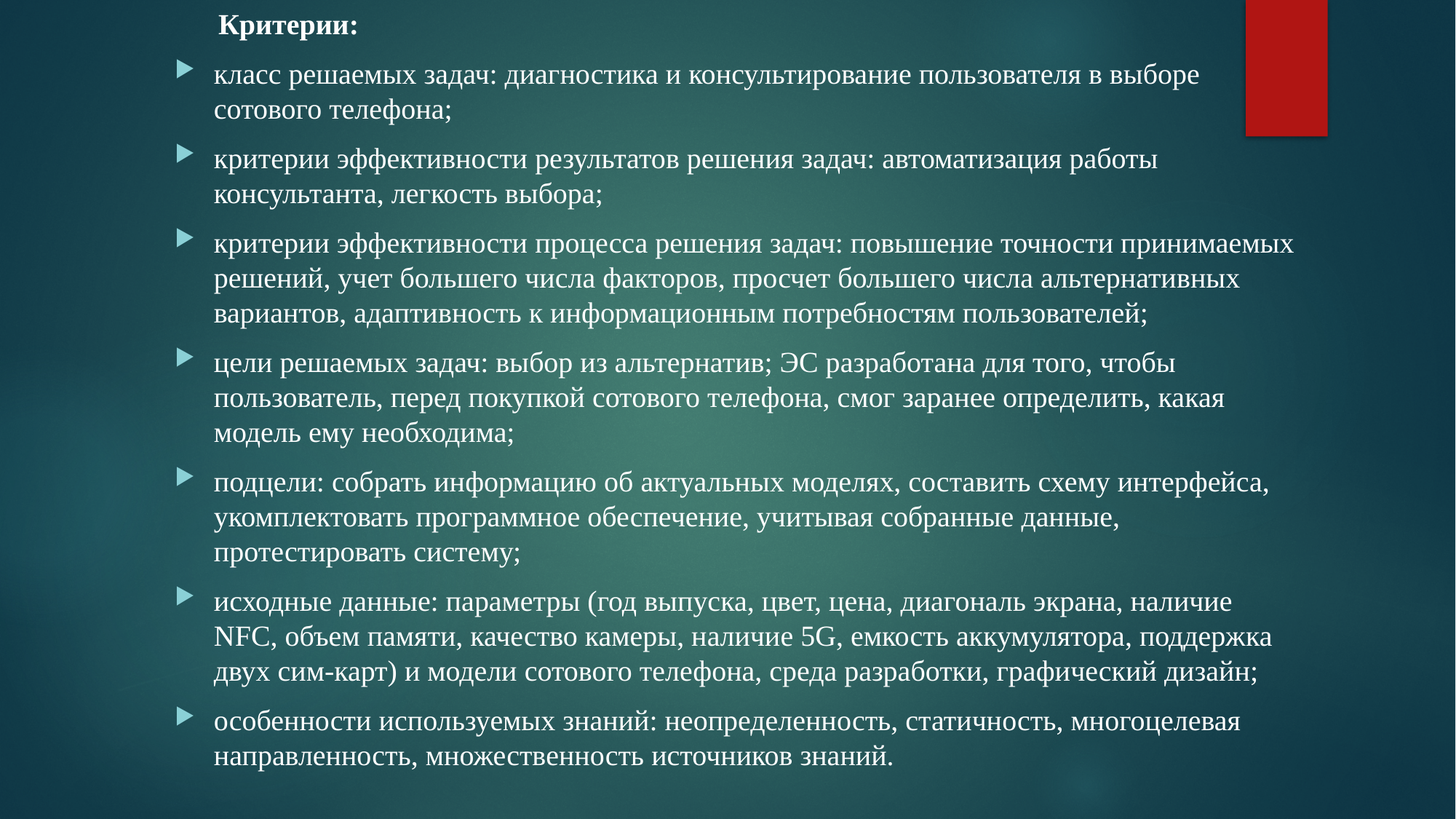

Критерии:
класс решаемых задач: диагностика и консультирование пользователя в выборе сотового телефона;
критерии эффективности результатов решения задач: автоматизация работы консультанта, легкость выбора;
критерии эффективности процесса решения задач: повышение точности принимаемых решений, учет большего числа факторов, просчет большего числа альтернативных вариантов, адаптивность к информационным потребностям пользователей;
цели решаемых задач: выбор из альтернатив; ЭС разработана для того, чтобы пользователь, перед покупкой сотового телефона, смог заранее определить, какая модель ему необходима;
подцели: собрать информацию об актуальных моделях, составить схему интерфейса, укомплектовать программное обеспечение, учитывая собранные данные, протестировать систему;
исходные данные: параметры (год выпуска, цвет, цена, диагональ экрана, наличие NFC, объем памяти, качество камеры, наличие 5G, емкость аккумулятора, поддержка двух сим-карт) и модели сотового телефона, среда разработки, графический дизайн;
особенности используемых знаний: неопределенность, статичность, многоцелевая направленность, множественность источников знаний.